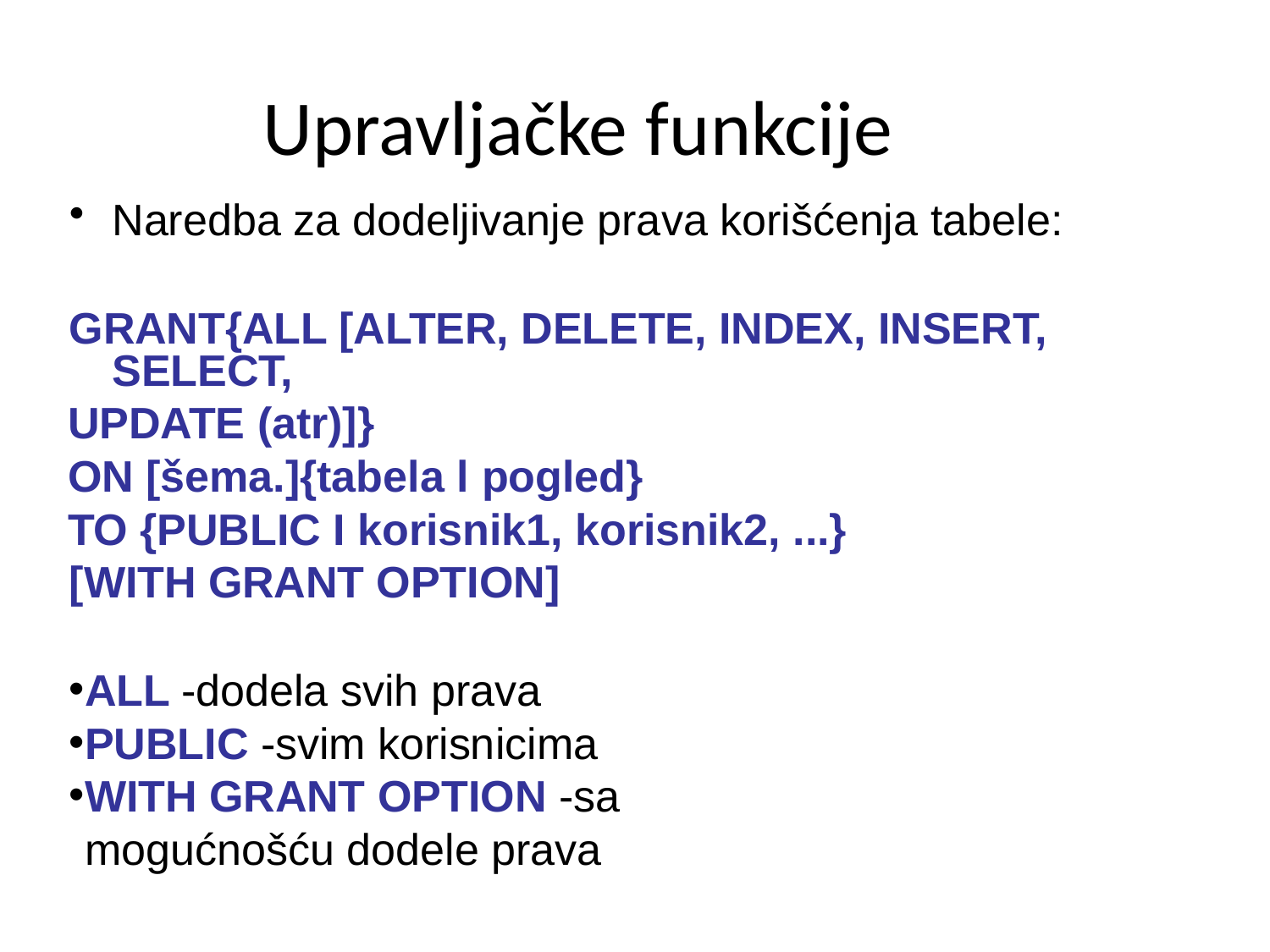

# Upravljačke funkcije
Naredba za dodeljivanje prava korišćenja tabele:

GRANT{ALL [ALTER, DELETE, INDEX, INSERT,  SELECT,
UPDATE (atr)]}
ON [šema.]{tabela l pogled}
TO {PUBLIC I korisnik1, korisnik2, ...}  [WITH GRANT OPTION]

ALL -dodela svih prava
PUBLIC -svim korisnicima
WITH GRANT OPTION -sa mogućnošću dodele prava